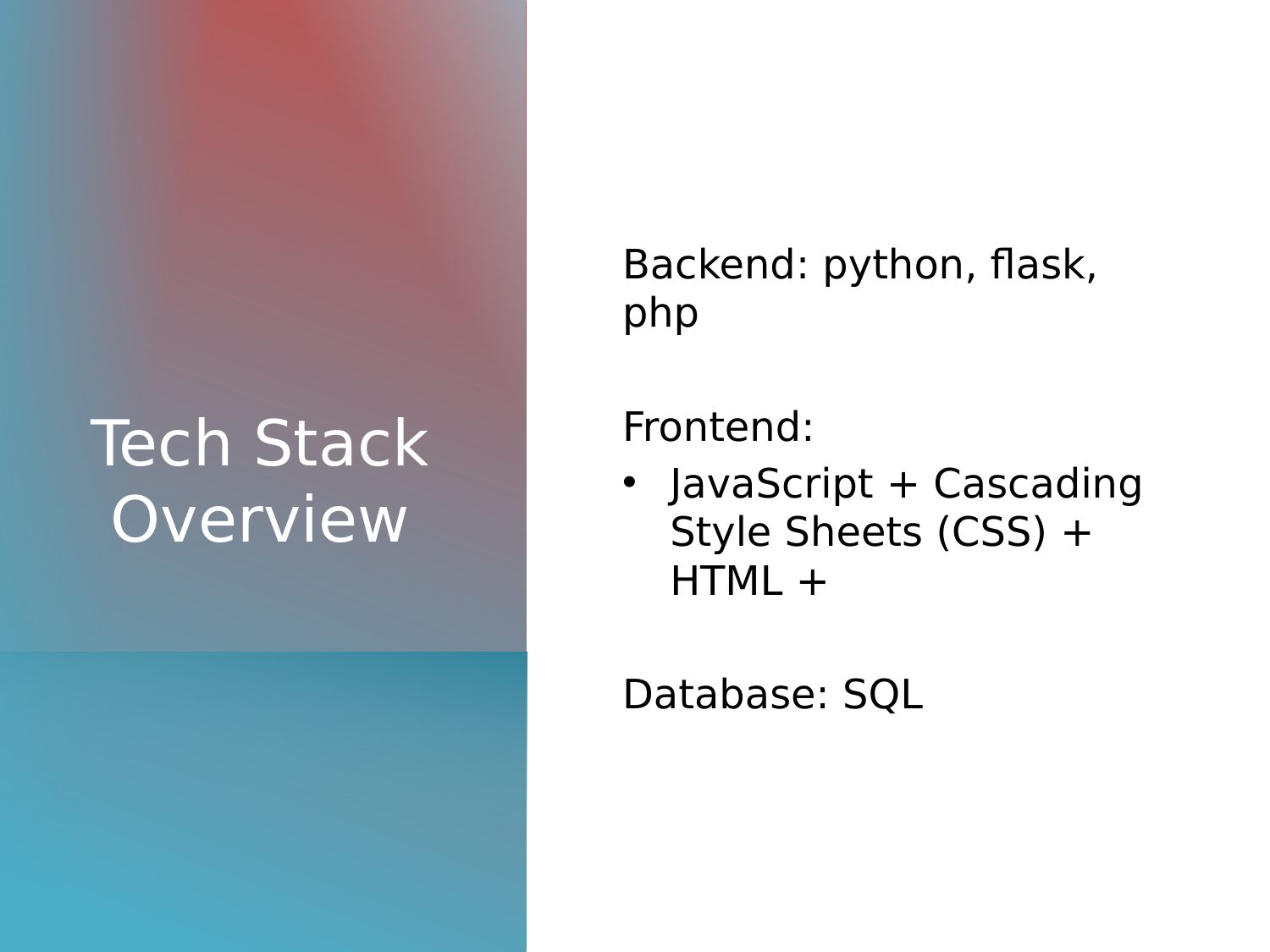

Backend: python, flask, php

Frontend:
JavaScript + Cascading Style Sheets (CSS) + HTML +

Database: SQL
# Tech Stack Overview